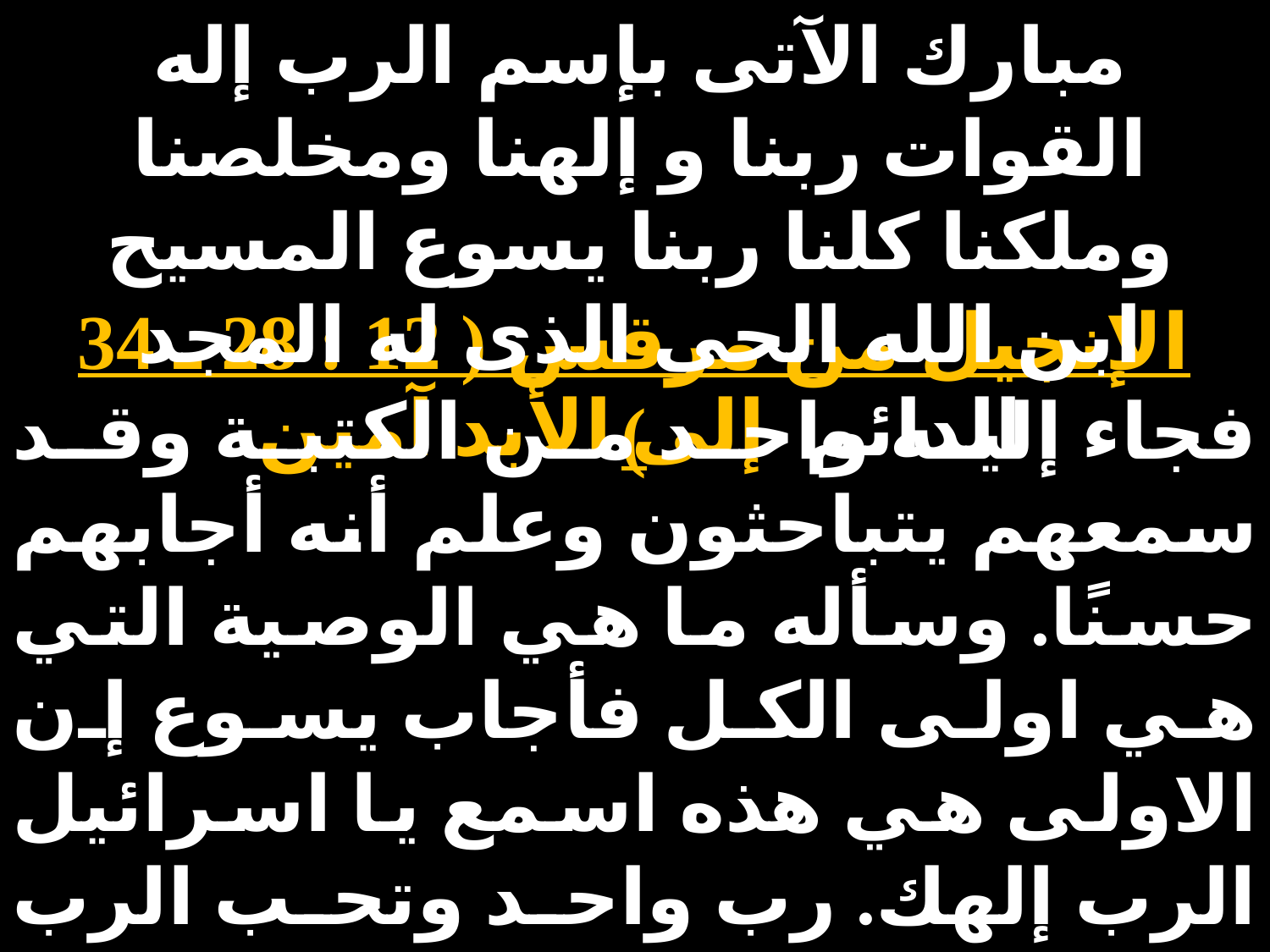

مبارك الآتى بإسم الرب إله القوات ربنا و إلهنا ومخلصنا وملكنا كلنا ربنا يسوع المسيح ابن الله الحى الذى له المجد الدائم  إلى الأبد آمين
الإنجيل من مرقس ( 12 : 28 ـ 34 )
فجاء إليه واحد من الكتبة وقد سمعهم يتباحثون وعلم أنه أجابهم حسنًا. وسأله ما هي الوصية التي هي اولى الكل فأجاب يسوع إن الاولى هي هذه اسمع يا اسرائيل الرب إلهك. رب واحد وتحب الرب الهك من كل قلبك ومن كل نفسك ومن كل أفكارك ومن قوتك هذه هي الوصية الاولى. والثانية هي